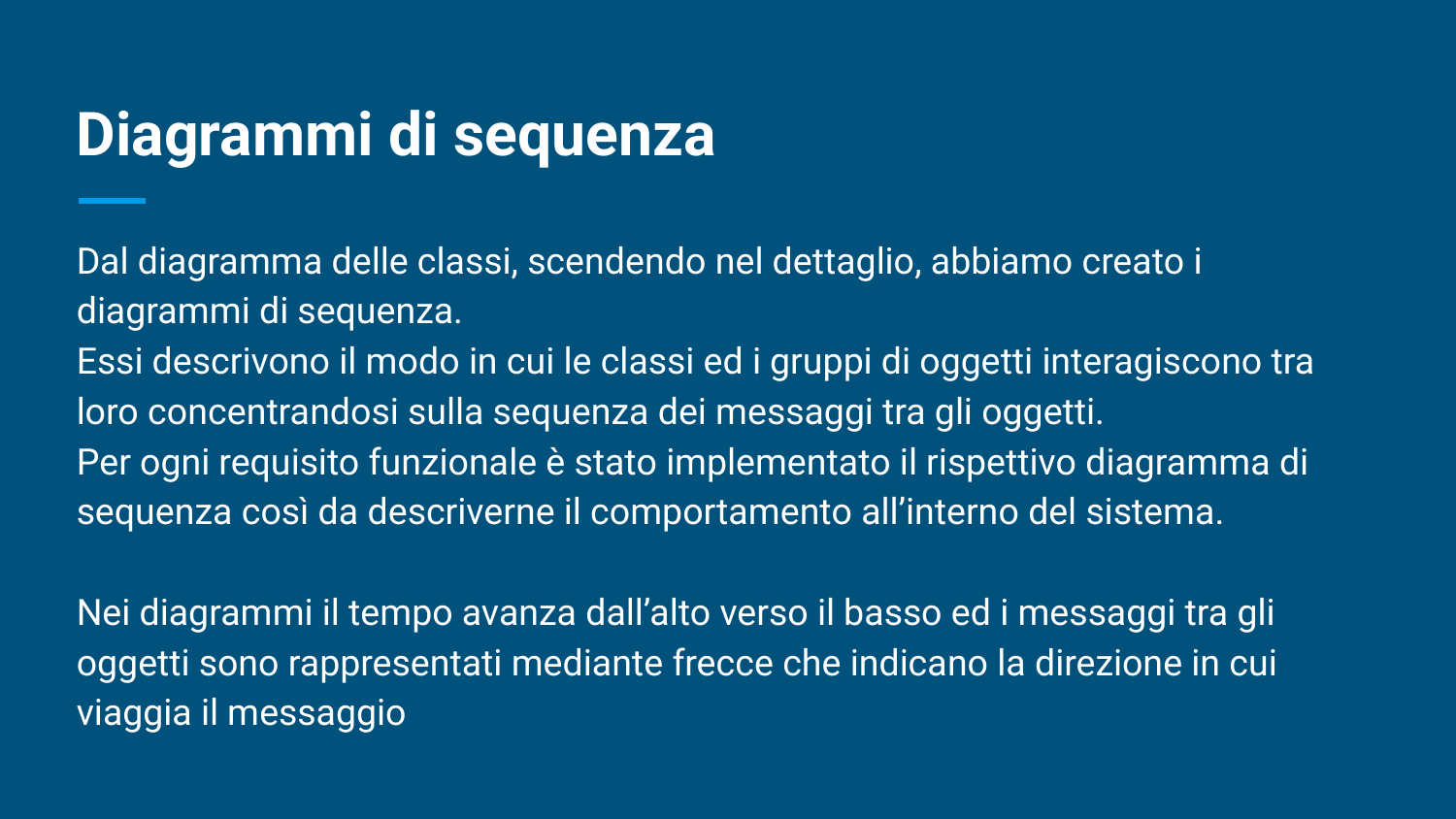

# Diagrammi di sequenza
Dal diagramma delle classi, scendendo nel dettaglio, abbiamo creato i diagrammi di sequenza.
Essi descrivono il modo in cui le classi ed i gruppi di oggetti interagiscono tra loro concentrandosi sulla sequenza dei messaggi tra gli oggetti.
Per ogni requisito funzionale è stato implementato il rispettivo diagramma di sequenza così da descriverne il comportamento all’interno del sistema.

Nei diagrammi il tempo avanza dall’alto verso il basso ed i messaggi tra gli oggetti sono rappresentati mediante frecce che indicano la direzione in cui viaggia il messaggio